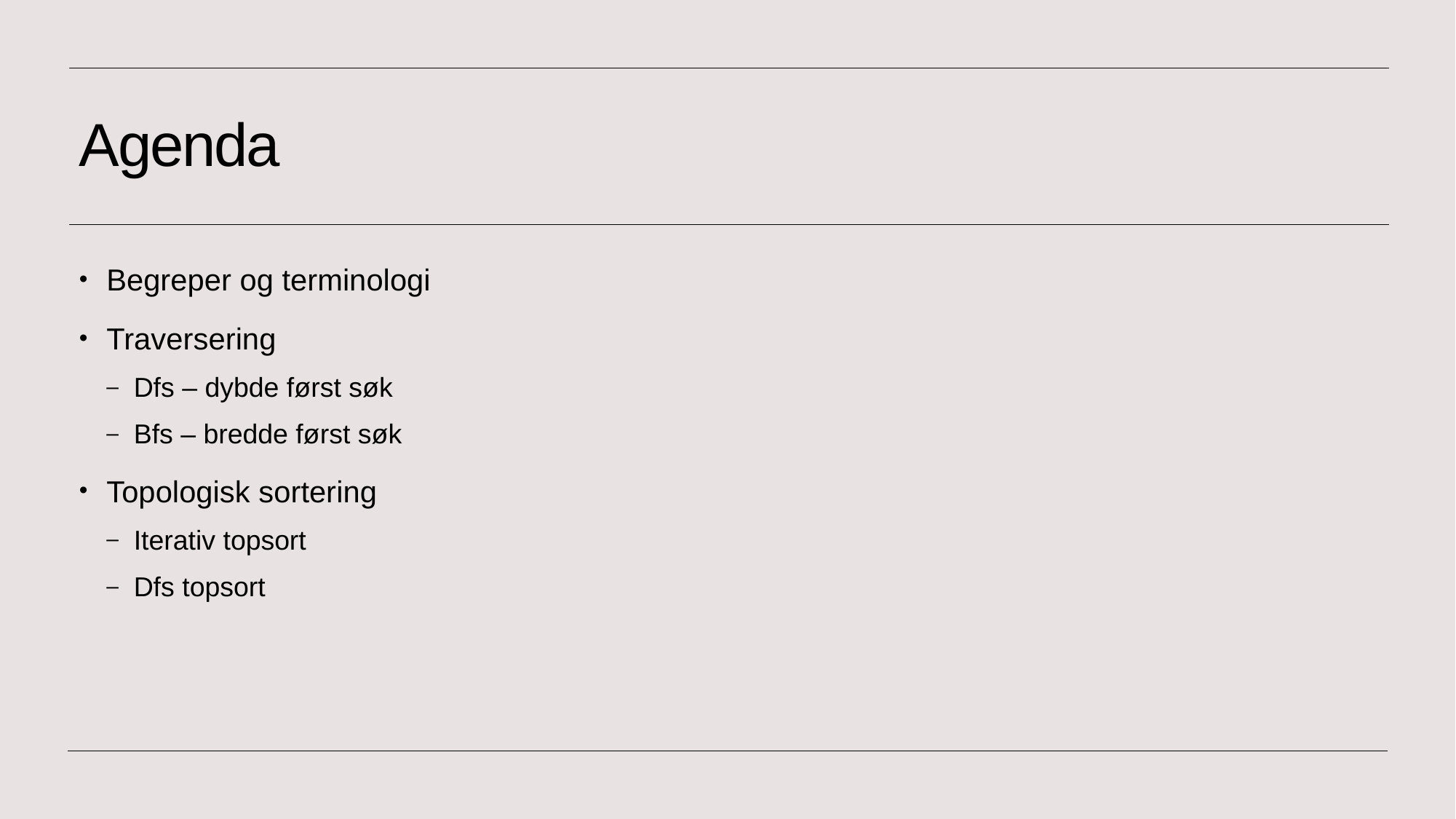

# Agenda
Begreper og terminologi
Traversering
Dfs – dybde først søk
Bfs – bredde først søk
Topologisk sortering
Iterativ topsort
Dfs topsort